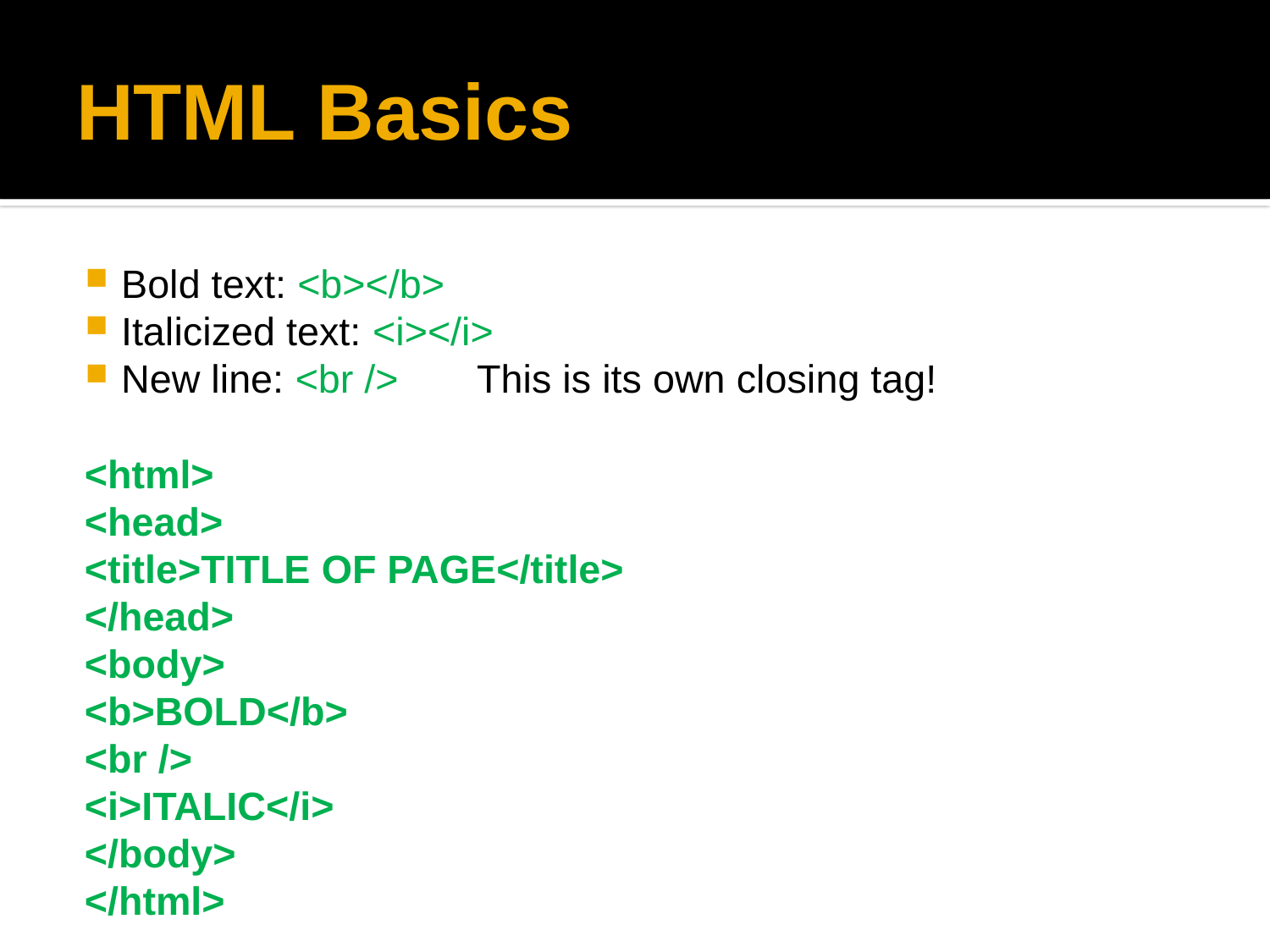

# HTML Basics
Bold text: <b></b>
Italicized text: <i></i>
New line: <br />		This is its own closing tag!

<html>
<head>
	<title>TITLE OF PAGE</title>
</head>
<body>
	<b>BOLD</b>
	<br />
	<i>ITALIC</i>
</body>
</html>